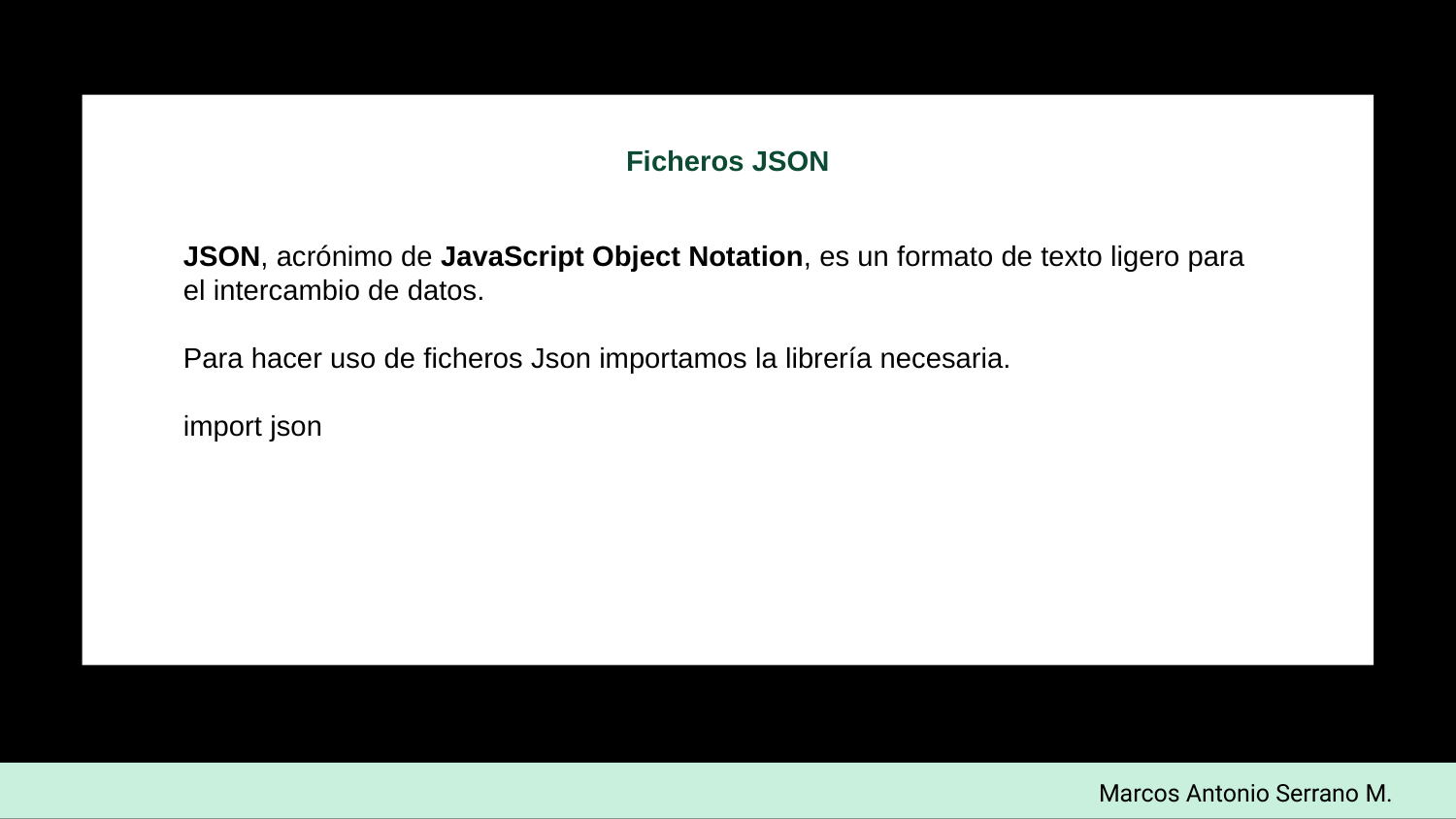

Ficheros JSON
JSON, acrónimo de JavaScript Object Notation, es un formato de texto ligero para el intercambio de datos.

Para hacer uso de ficheros Json importamos la librería necesaria.

import json

Marcos Antonio Serrano M.